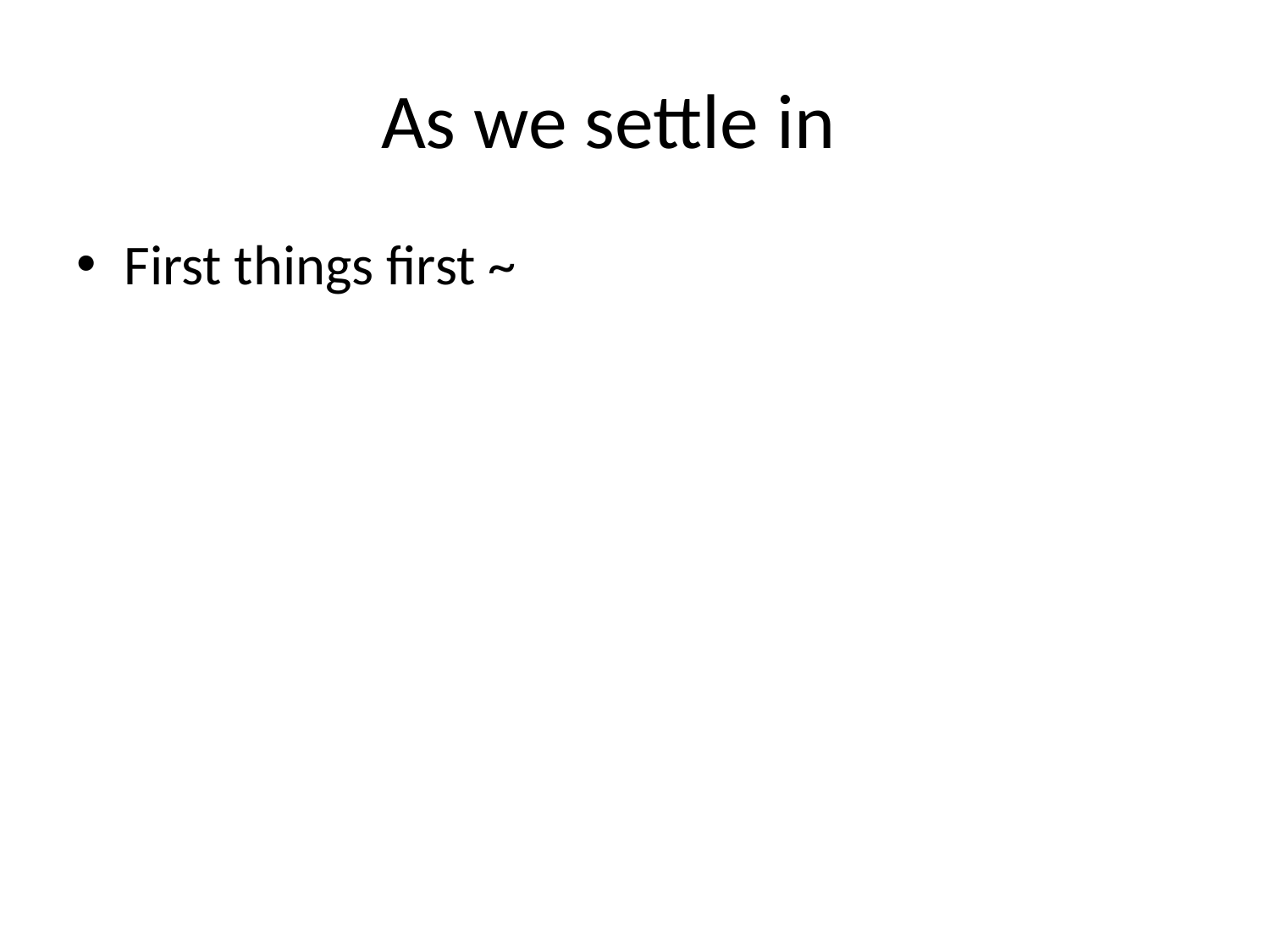

# As we settle in
First things first ~